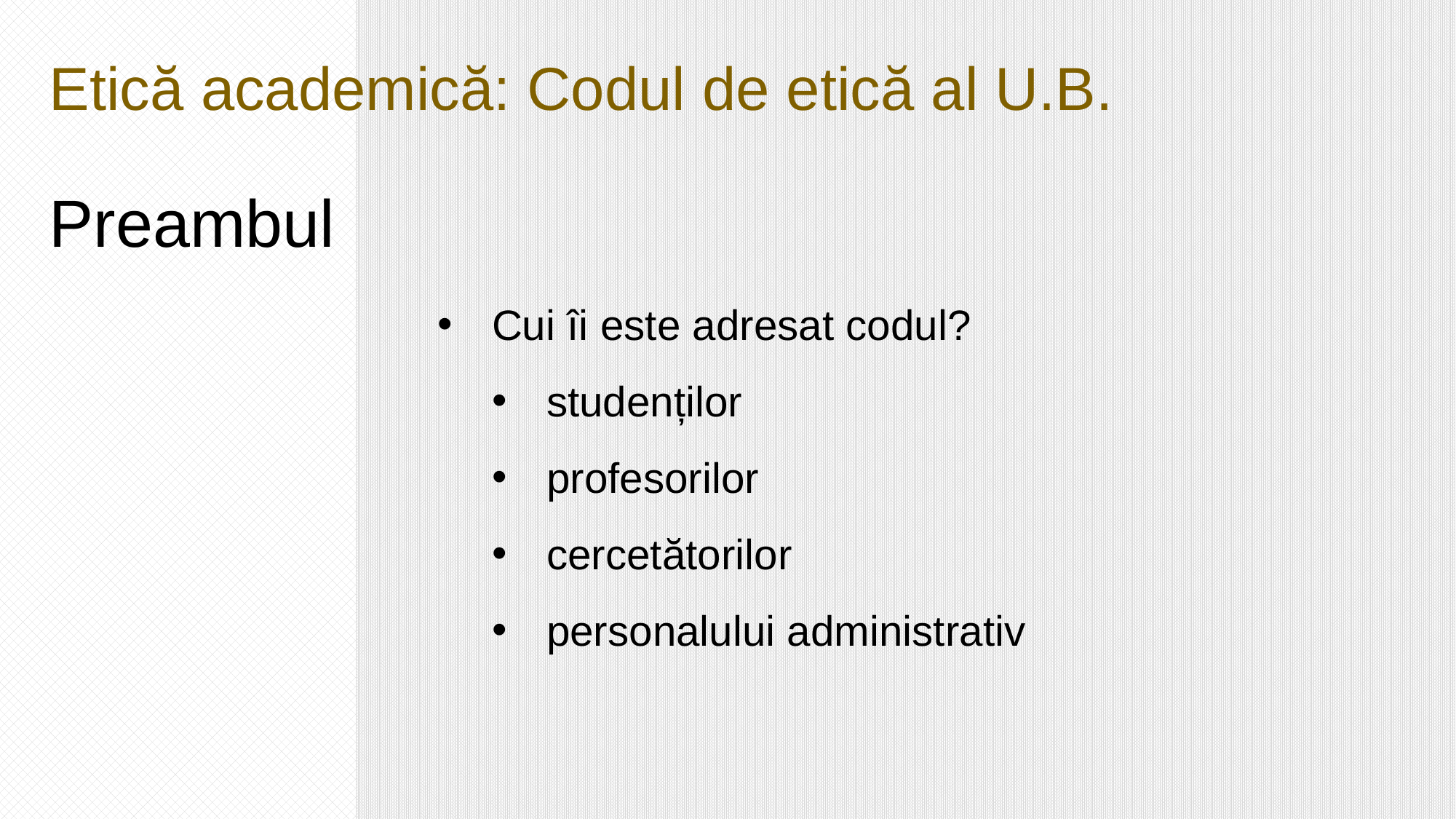

Etică academică: Codul de etică al U.B.
Preambul
Cui îi este adresat codul?
studenților
profesorilor
cercetătorilor
personalului administrativ